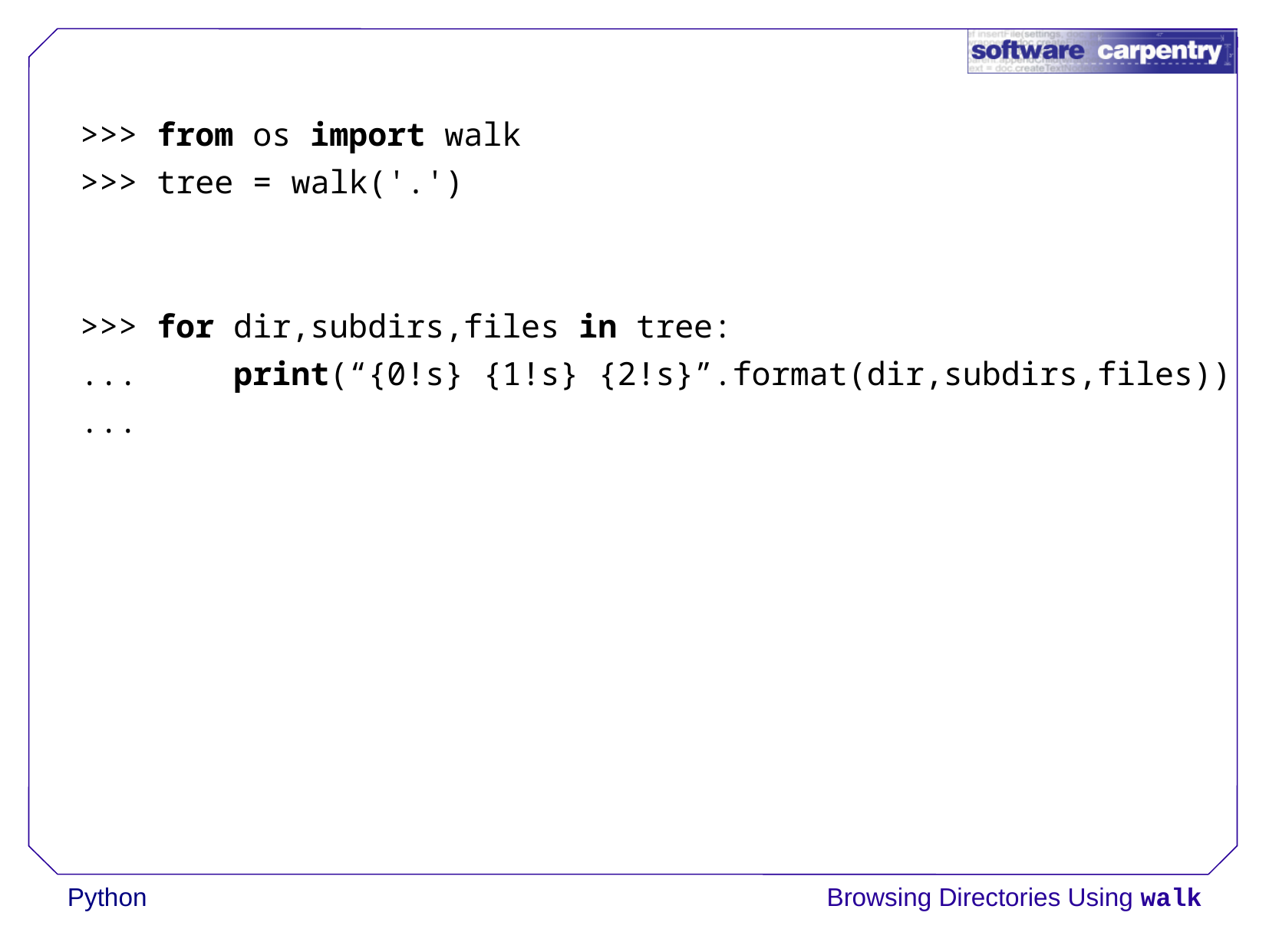

>>> from os import walk
>>> tree = walk('.')

>>> for dir,subdirs,files in tree:
...     print(“{0!s} {1!s} {2!s}”.format(dir,subdirs,files))
...